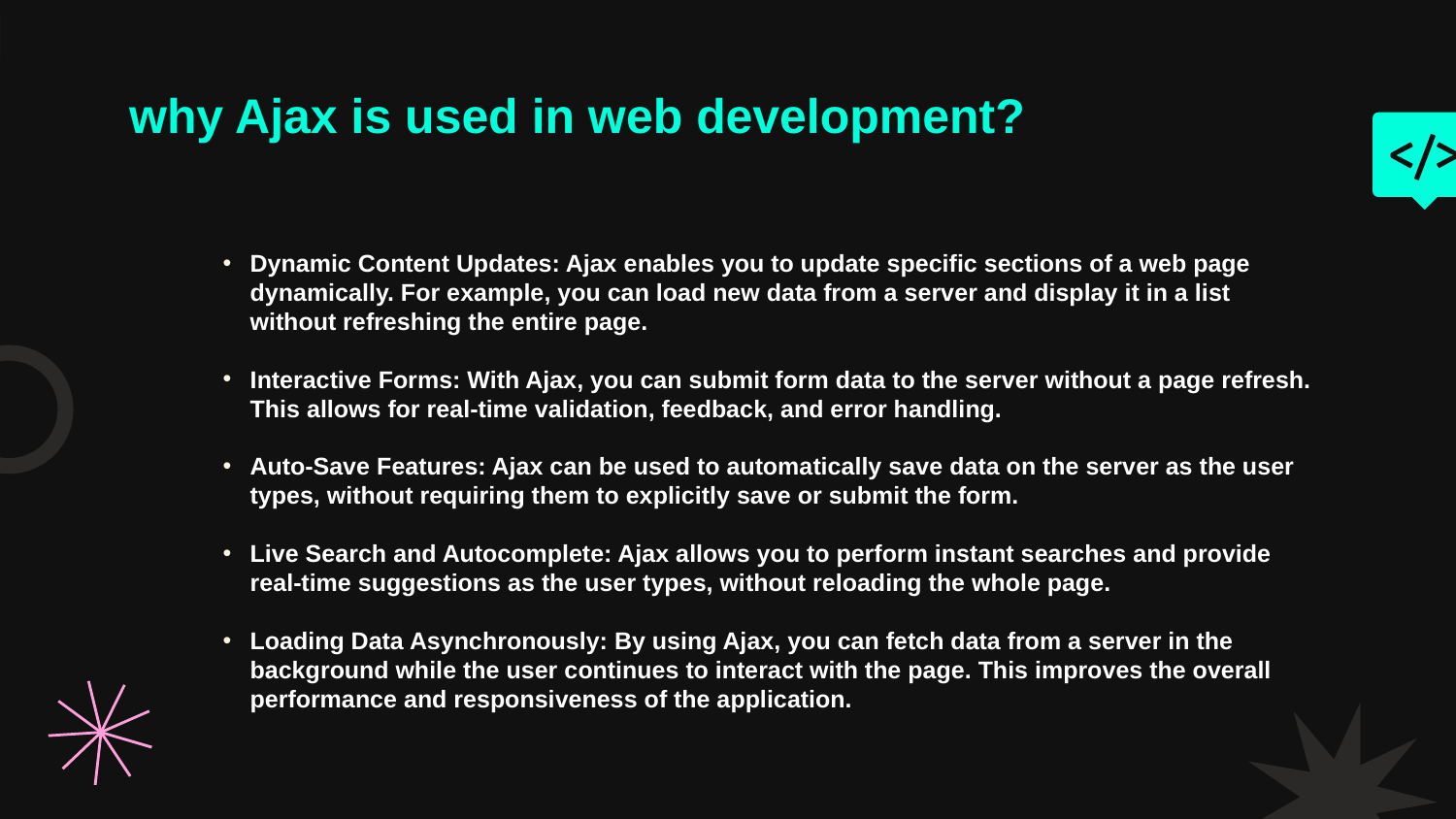

# why Ajax is used in web development?
Dynamic Content Updates: Ajax enables you to update specific sections of a web page dynamically. For example, you can load new data from a server and display it in a list without refreshing the entire page.

Interactive Forms: With Ajax, you can submit form data to the server without a page refresh. This allows for real-time validation, feedback, and error handling.

Auto-Save Features: Ajax can be used to automatically save data on the server as the user types, without requiring them to explicitly save or submit the form.

Live Search and Autocomplete: Ajax allows you to perform instant searches and provide real-time suggestions as the user types, without reloading the whole page.

Loading Data Asynchronously: By using Ajax, you can fetch data from a server in the background while the user continues to interact with the page. This improves the overall performance and responsiveness of the application.